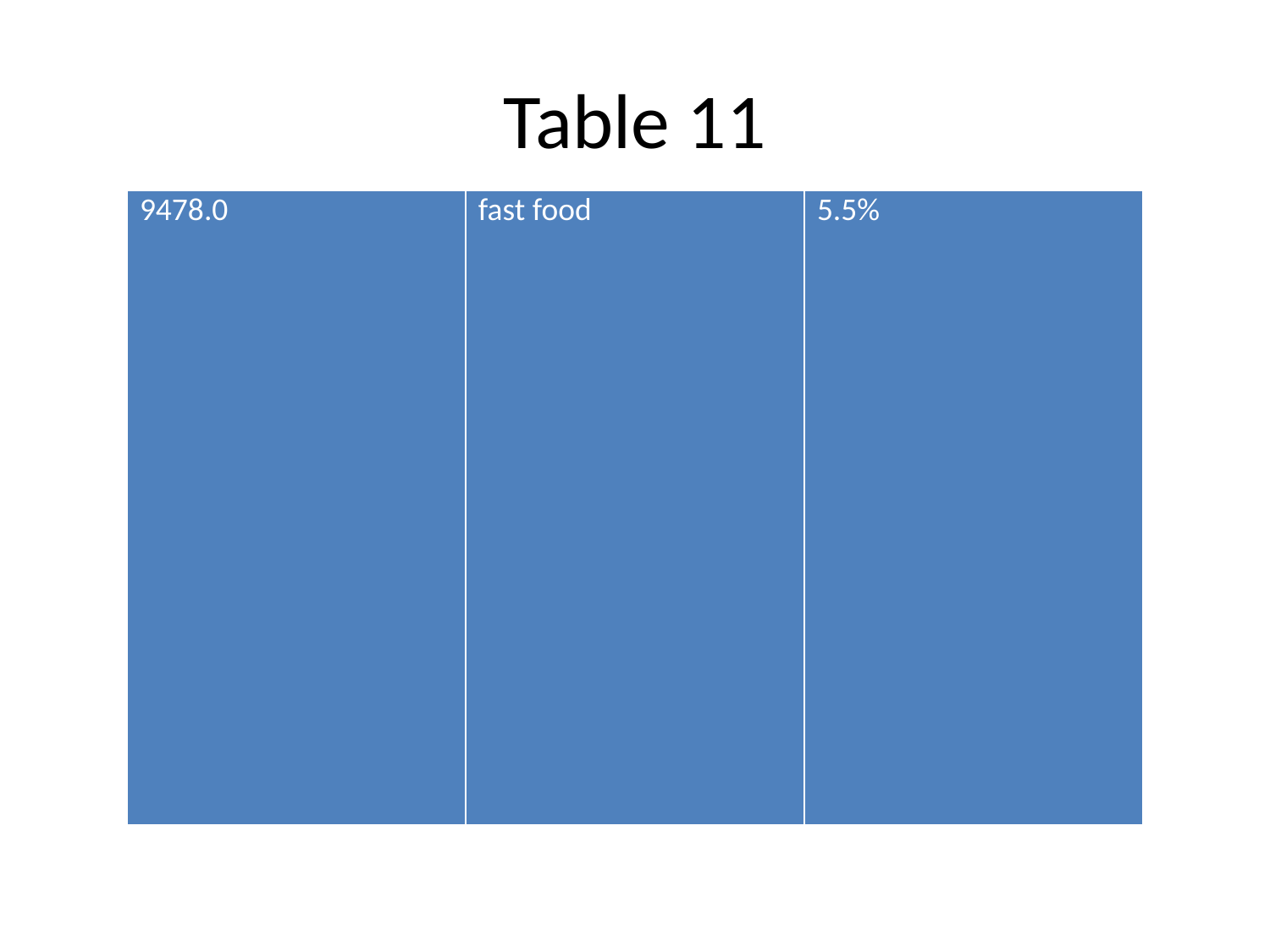

# Table 11
| 9478.0 | fast food | 5.5% |
| --- | --- | --- |